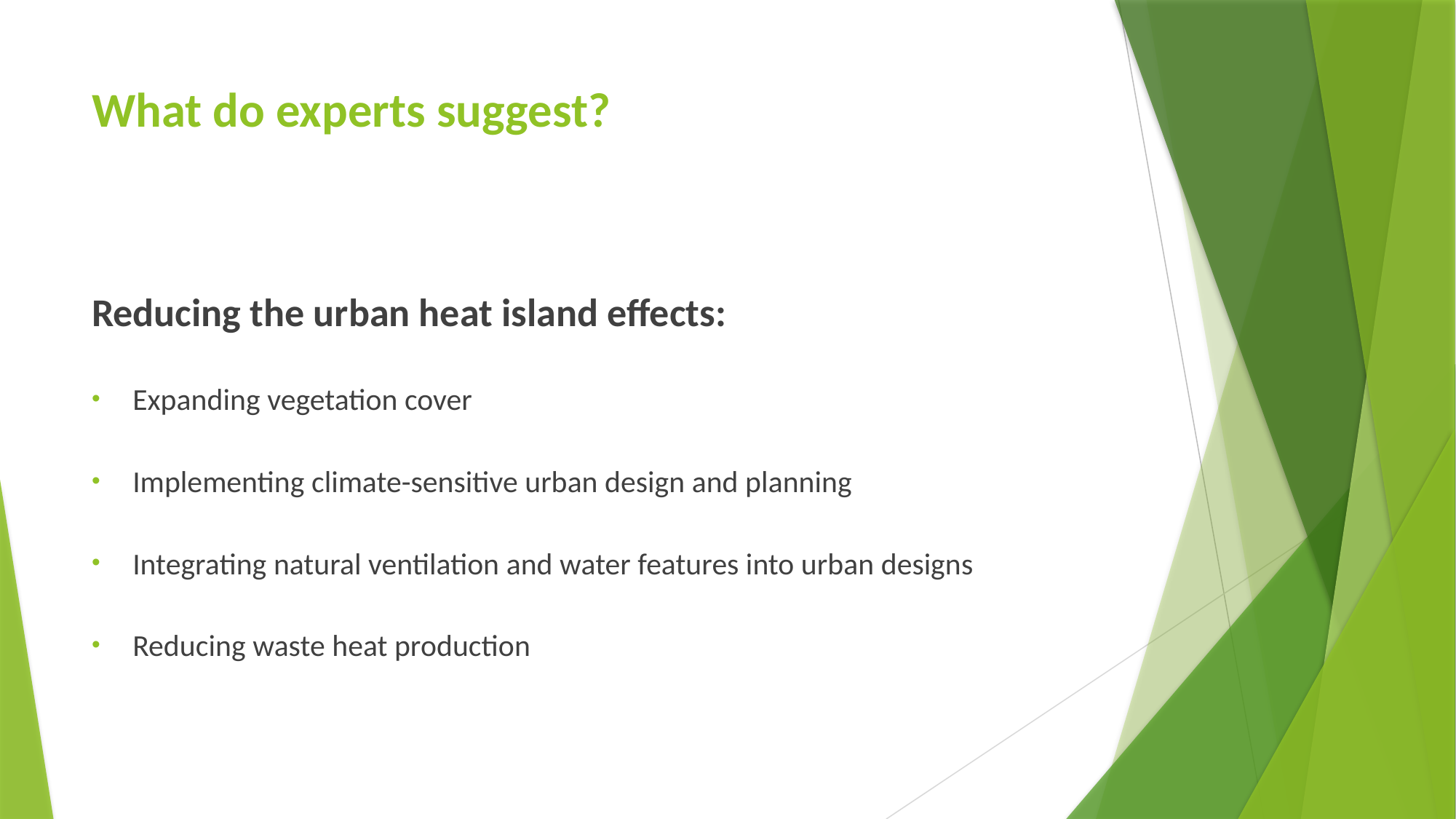

# What do experts suggest?
Reducing the urban heat island effects:
Expanding vegetation cover
Implementing climate-sensitive urban design and planning
Integrating natural ventilation and water features into urban designs
Reducing waste heat production